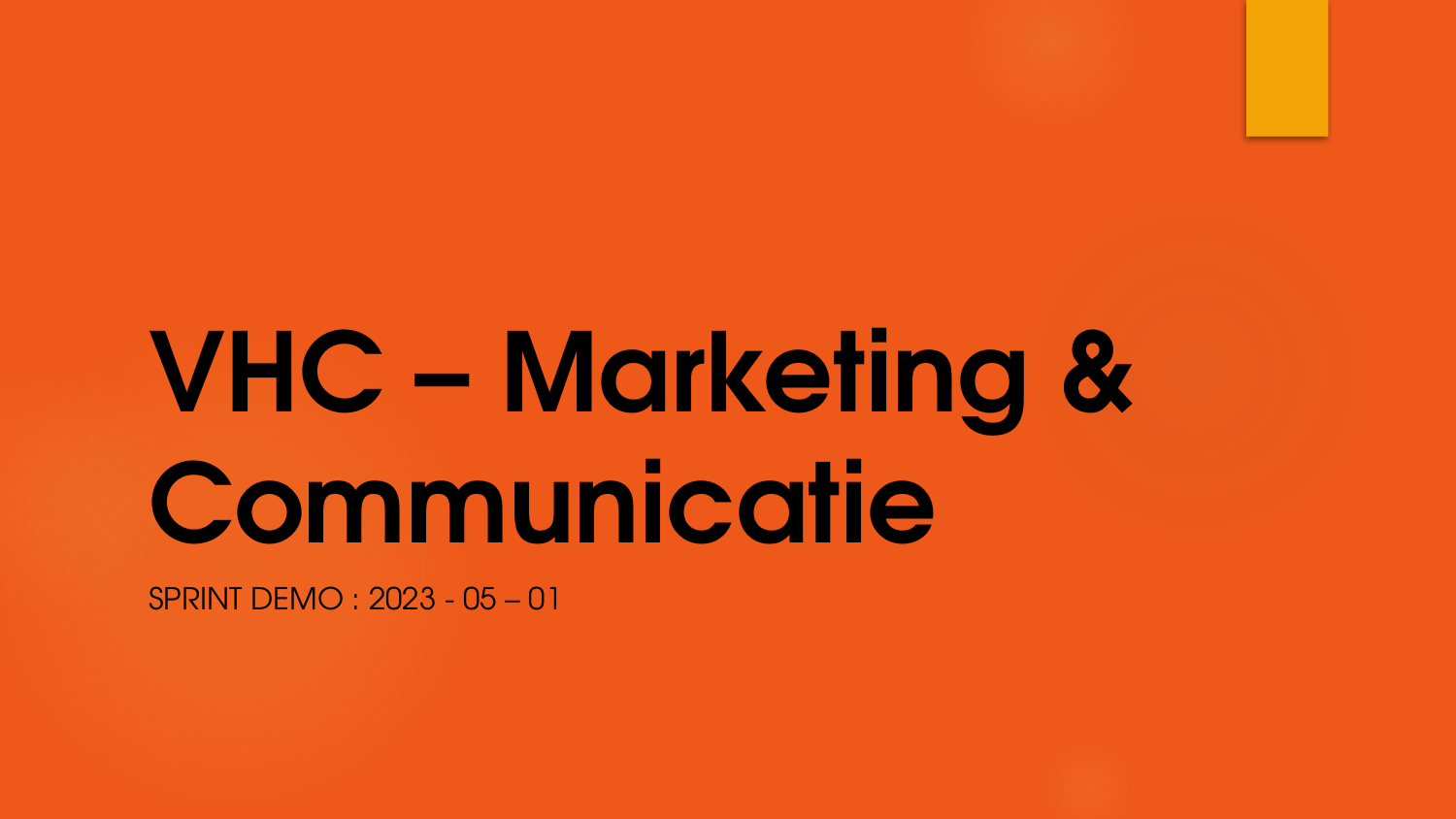

# VHC – Marketing & Communicatie
Sprint Demo : 2023 - 05 – 01